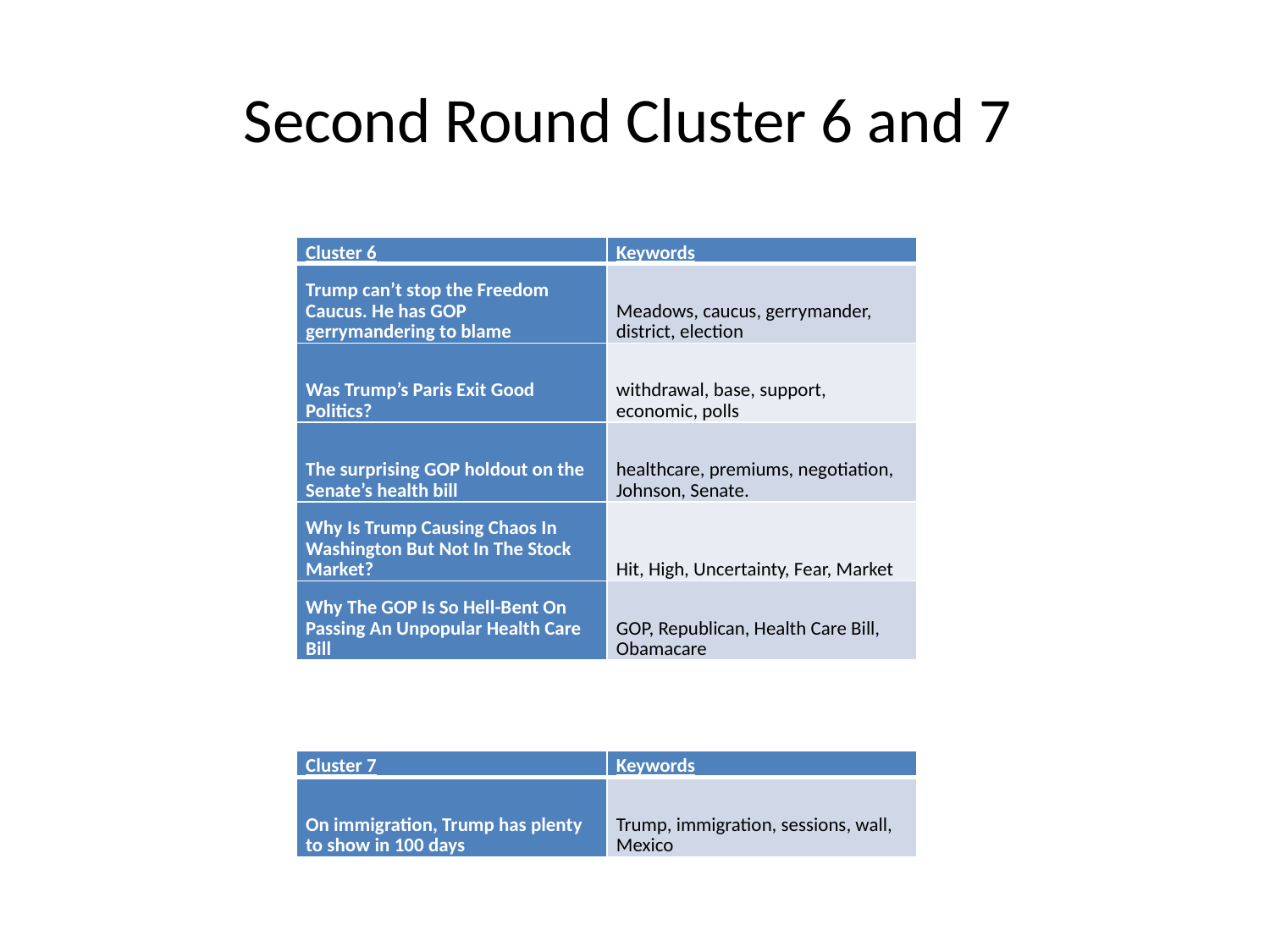

# Second Round Cluster 6 and 7
| Cluster 6 | Keywords |
| --- | --- |
| Trump can’t stop the Freedom Caucus. He has GOP gerrymandering to blame | Meadows, caucus, gerrymander, district, election |
| Was Trump’s Paris Exit Good Politics? | withdrawal, base, support, economic, polls |
| The surprising GOP holdout on the Senate’s health bill | healthcare, premiums, negotiation, Johnson, Senate. |
| Why Is Trump Causing Chaos In Washington But Not In The Stock Market? | Hit, High, Uncertainty, Fear, Market |
| Why The GOP Is So Hell-Bent On Passing An Unpopular Health Care Bill | GOP, Republican, Health Care Bill, Obamacare |

| Cluster 7 | Keywords |
| --- | --- |
| On immigration, Trump has plenty to show in 100 days | Trump, immigration, sessions, wall, Mexico |